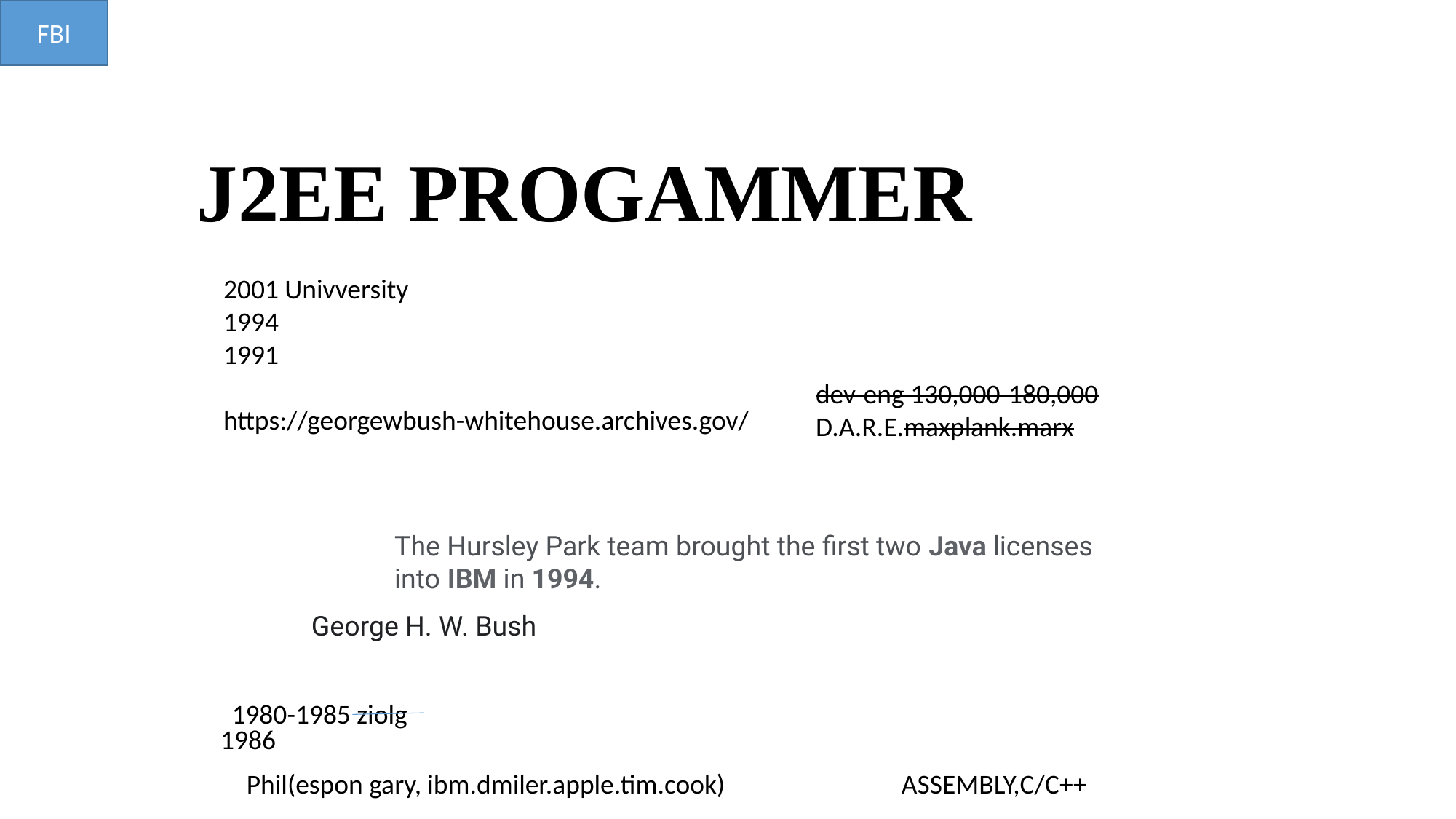

FBI
J2EE PROGAMMER
2001 Univversity
1994
1991

https://georgewbush-whitehouse.archives.gov/
dev-eng 130,000-180,000
D.A.R.E.maxplank.marx
The Hursley Park team brought the first two Java licenses into IBM in 1994.
George H. W. Bush
1980-1985 ziolg
1986
Phil(espon gary, ibm.dmiler.apple.tim.cook)		ASSEMBLY,C/C++